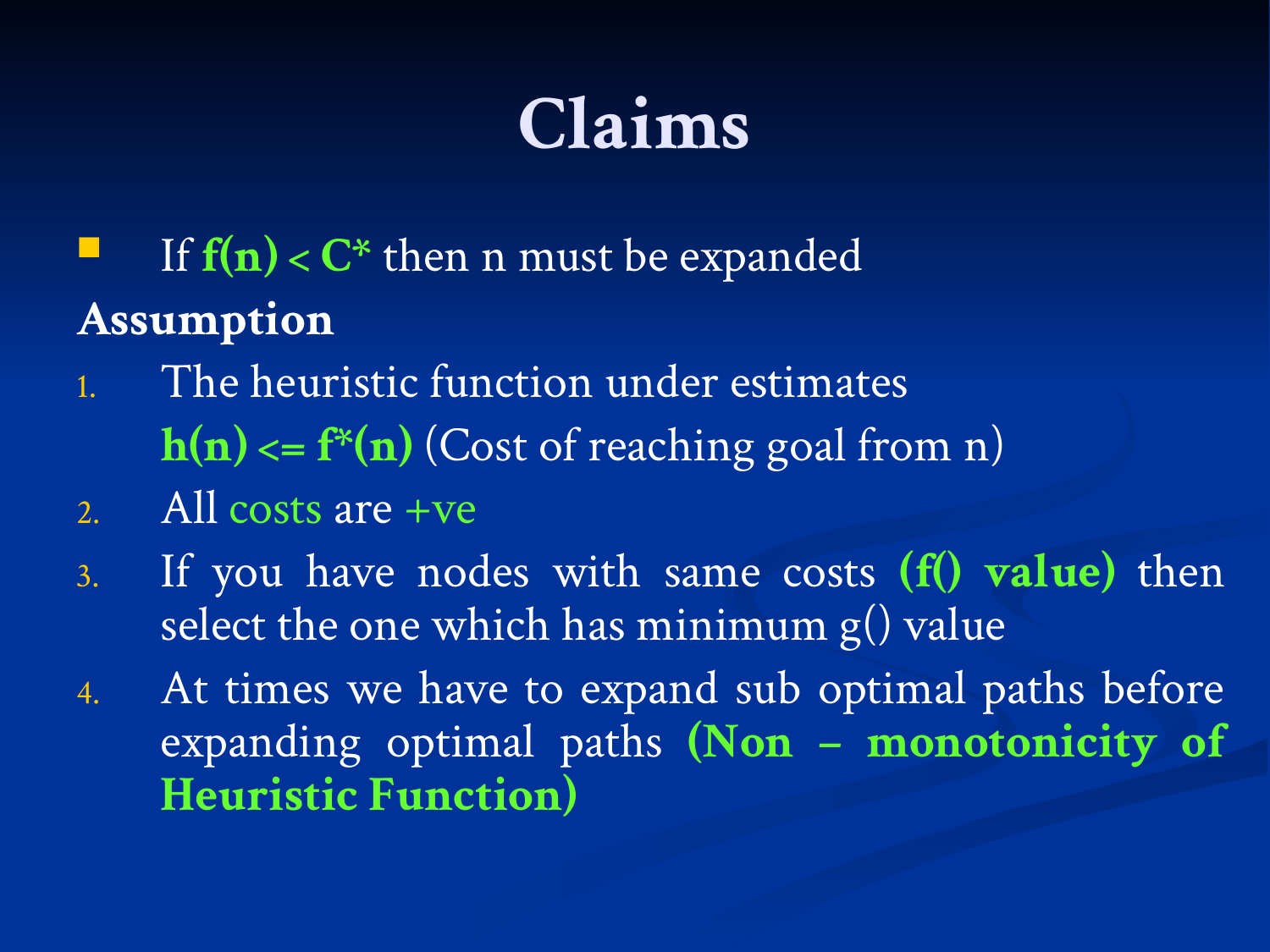

# Claims
If f(n) < C* then n must be expanded
Assumption
The heuristic function under estimates
	h(n) <= f*(n) (Cost of reaching goal from n)
All costs are +ve
If you have nodes with same costs (f() value) then select the one which has minimum g() value
At times we have to expand sub optimal paths before expanding optimal paths (Non – monotonicity of Heuristic Function)